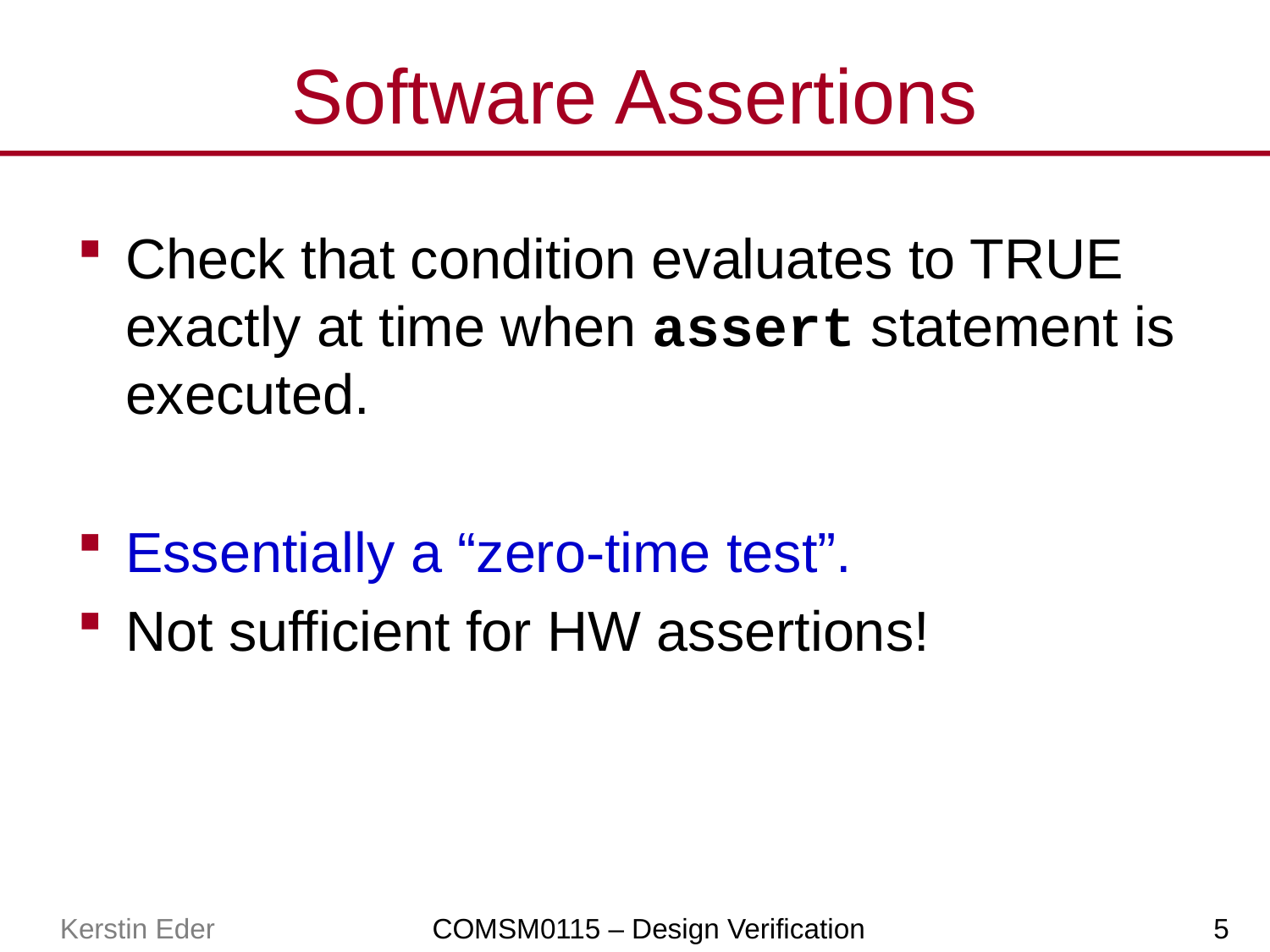

# Software Assertions
Check that condition evaluates to TRUE exactly at time when assert statement is executed.

Essentially a “zero-time test”.
Not sufficient for HW assertions!